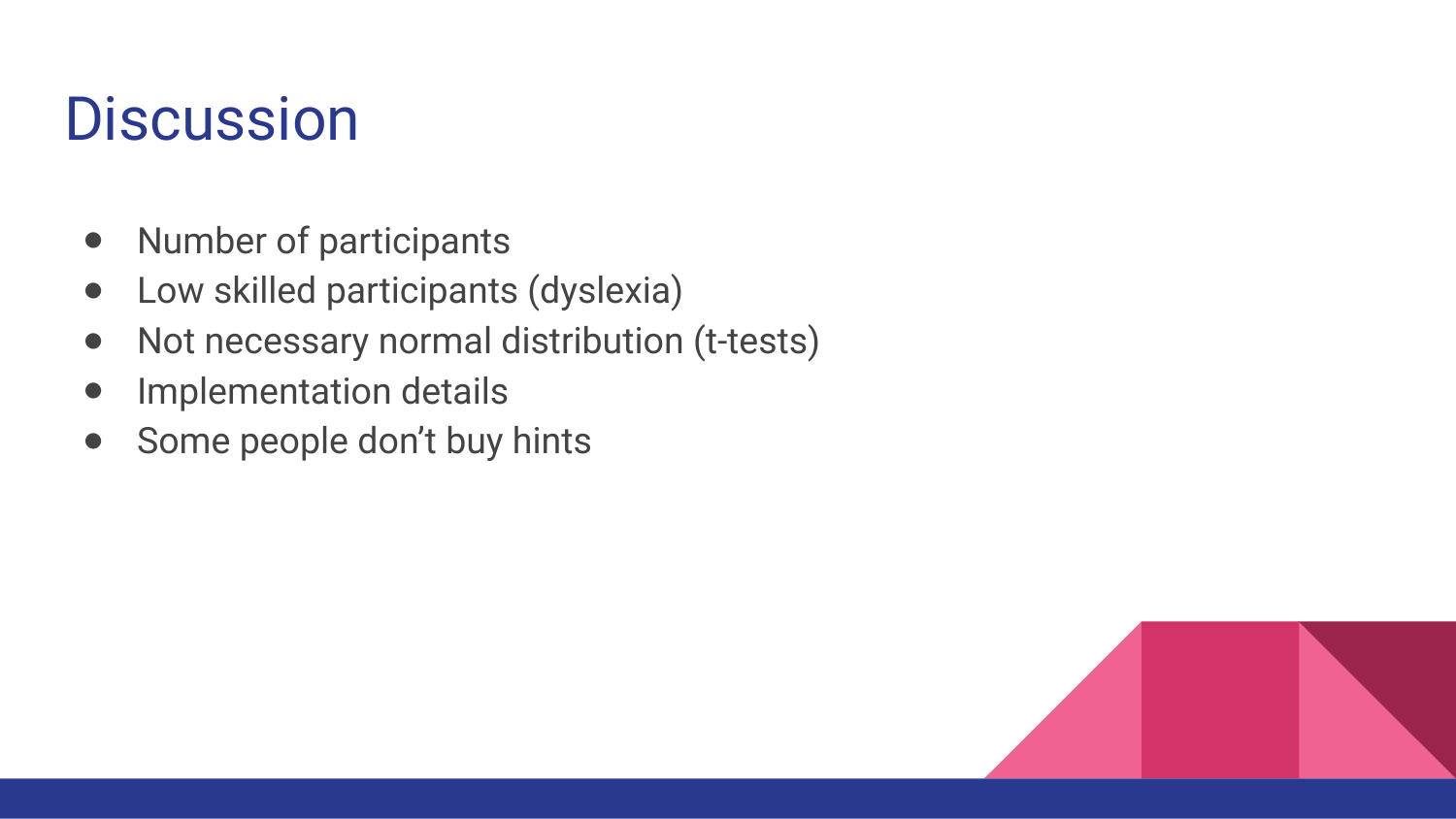

# Discussion
Number of participants
Low skilled participants (dyslexia)
Not necessary normal distribution (t-tests)
Implementation details
Some people don’t buy hints